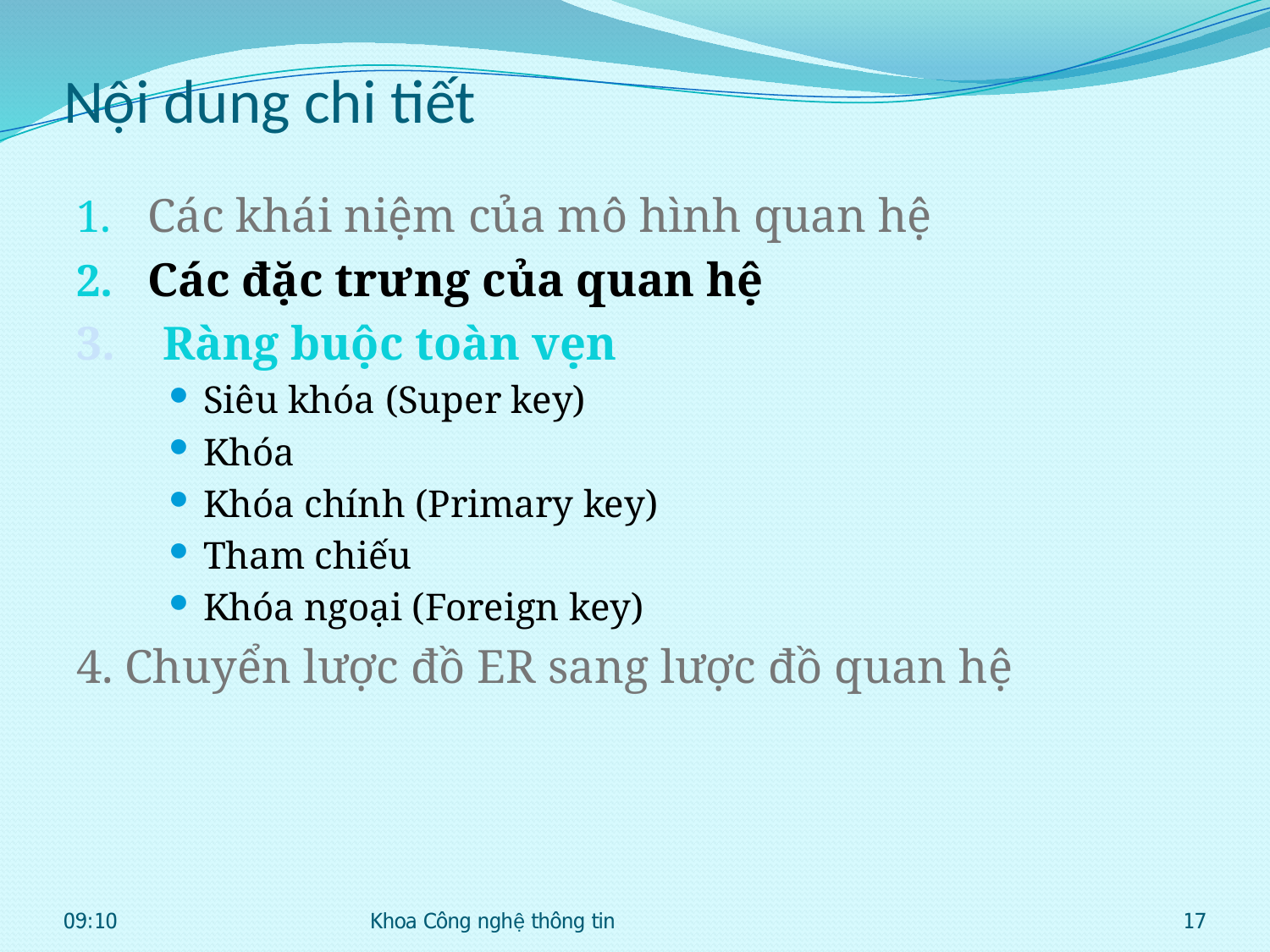

# Nội dung chi tiết
Các khái niệm của mô hình quan hệ
Các đặc trưng của quan hệ
3.    Ràng buộc toàn vẹn
Siêu khóa (Super key)
Khóa
Khóa chính (Primary key)
Tham chiếu
Khóa ngoại (Foreign key)
4. Chuyển lược đồ ER sang lược đồ quan hệ
09:10
Khoa Công nghệ thông tin
17